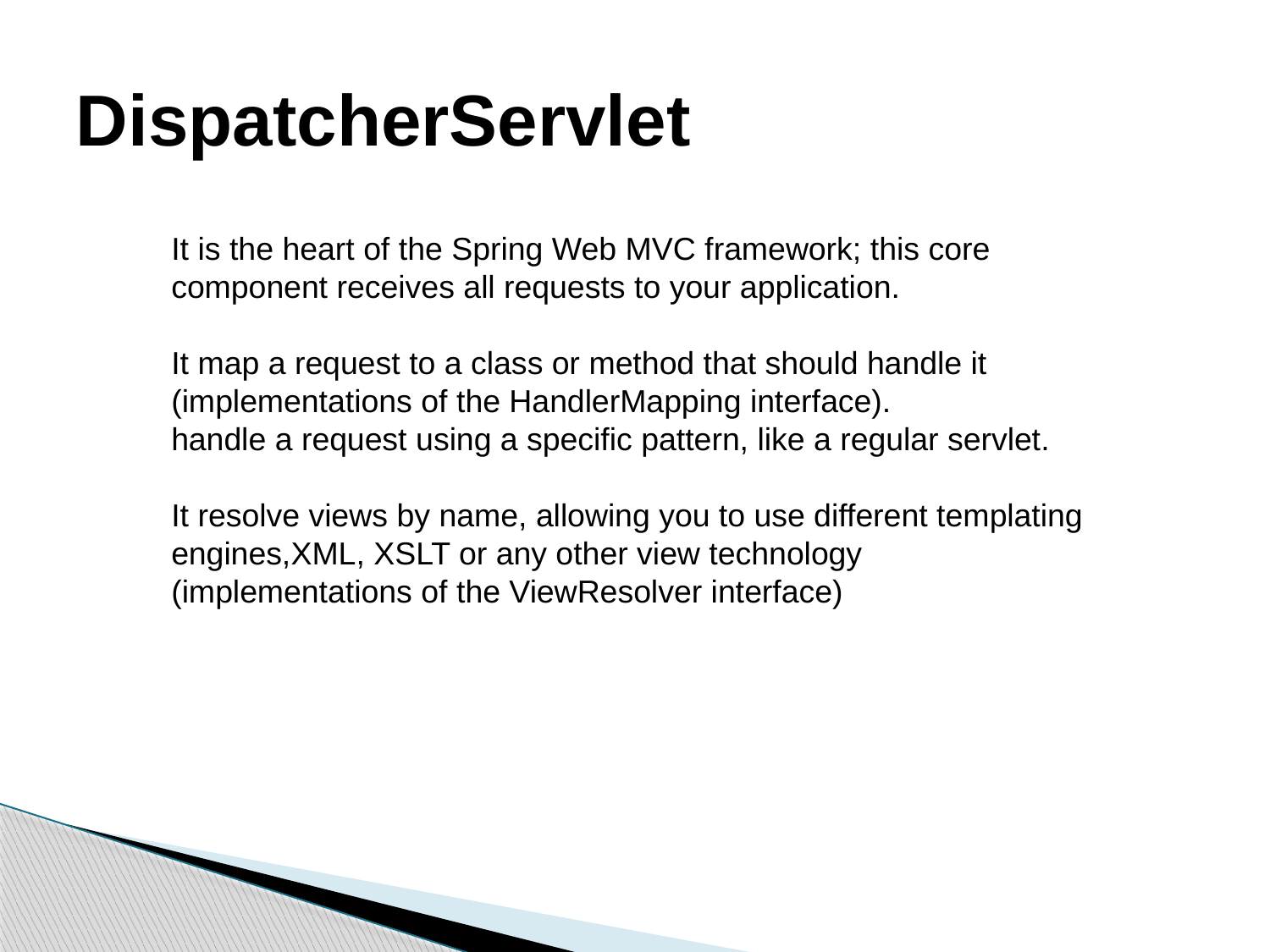

# DispatcherServlet
It is the heart of the Spring Web MVC framework; this core component receives all requests to your application.

It map a request to a class or method that should handle it (implementations of the HandlerMapping interface).
handle a request using a specific pattern, like a regular servlet.

It resolve views by name, allowing you to use different templating engines,XML, XSLT or any other view technology (implementations of the ViewResolver interface)